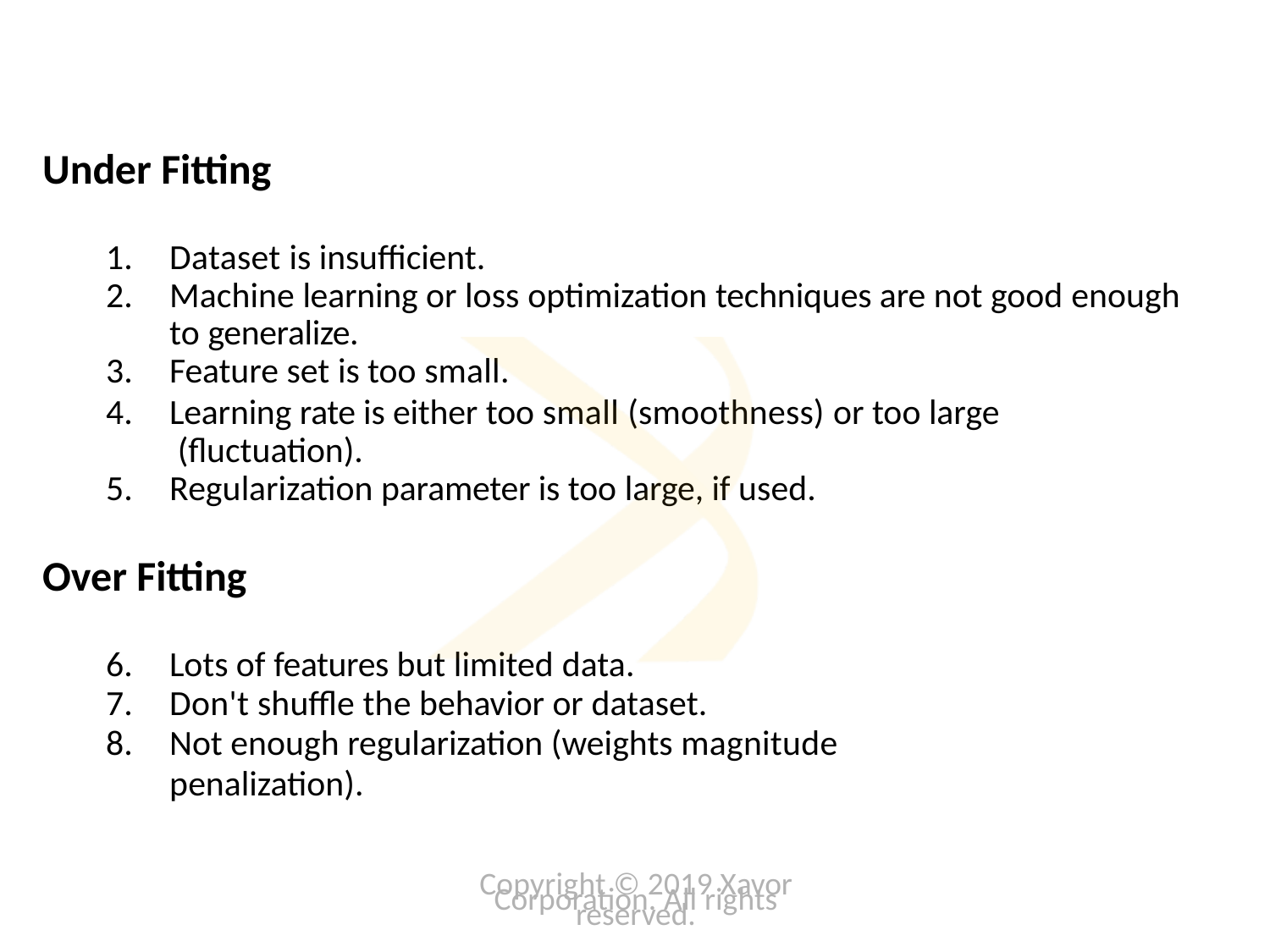

# Under/Over Fitting – Reasons and Cautions
Under Fitting

Dataset is insufficient.
Machine learning or loss optimization techniques are not good enough
to generalize.
Feature set is too small.
Learning rate is either too small (smoothness) or too large  (fluctuation).
Regularization parameter is too large, if used.

Over Fitting

Lots of features but limited data.
Don't shuffle the behavior or dataset.
Not enough regularization (weights magnitude penalization).

Copyright © 2019 Xavor Corporation. All rights reserved.